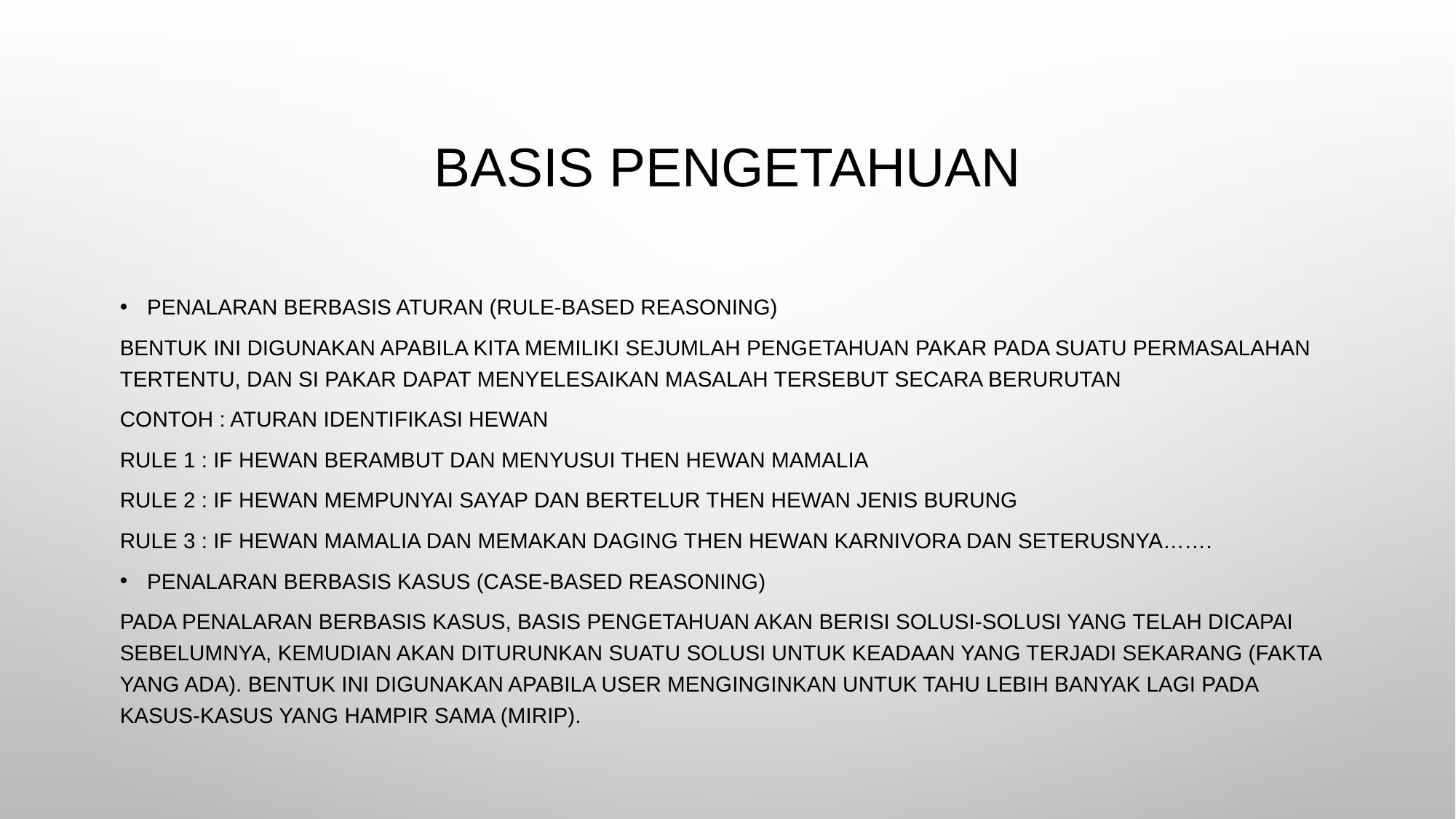

# BASIS PENGETAHUAN
Penalaran berbasis aturan (rule-based reasoning)
Bentuk ini digunakan apabila kita memiliki sejumlah pengetahuan pakar pada suatu permasalahan tertentu, dan si pakar dapat menyelesaikan masalah tersebut secara berurutan
Contoh : aturan identifikasi hewan
Rule 1 : IF hewan berambut dan menyusui THEN hewan mamalia
Rule 2 : IF hewan mempunyai sayap dan bertelur THEN hewan jenis burung
Rule 3 : IF hewan mamalia dan memakan daging THEN hewan karnivora Dan seterusnya…….
Penalaran berbasis kasus (case-based reasoning)
Pada penalaran berbasis kasus, basis pengetahuan akan berisi solusi-solusi yang telah dicapai sebelumnya, kemudian akan diturunkan suatu solusi untuk keadaan yang terjadi sekarang (fakta yang ada). Bentuk ini digunakan apabila user menginginkan untuk tahu lebih banyak lagi pada kasus-kasus yang hampir sama (mirip).